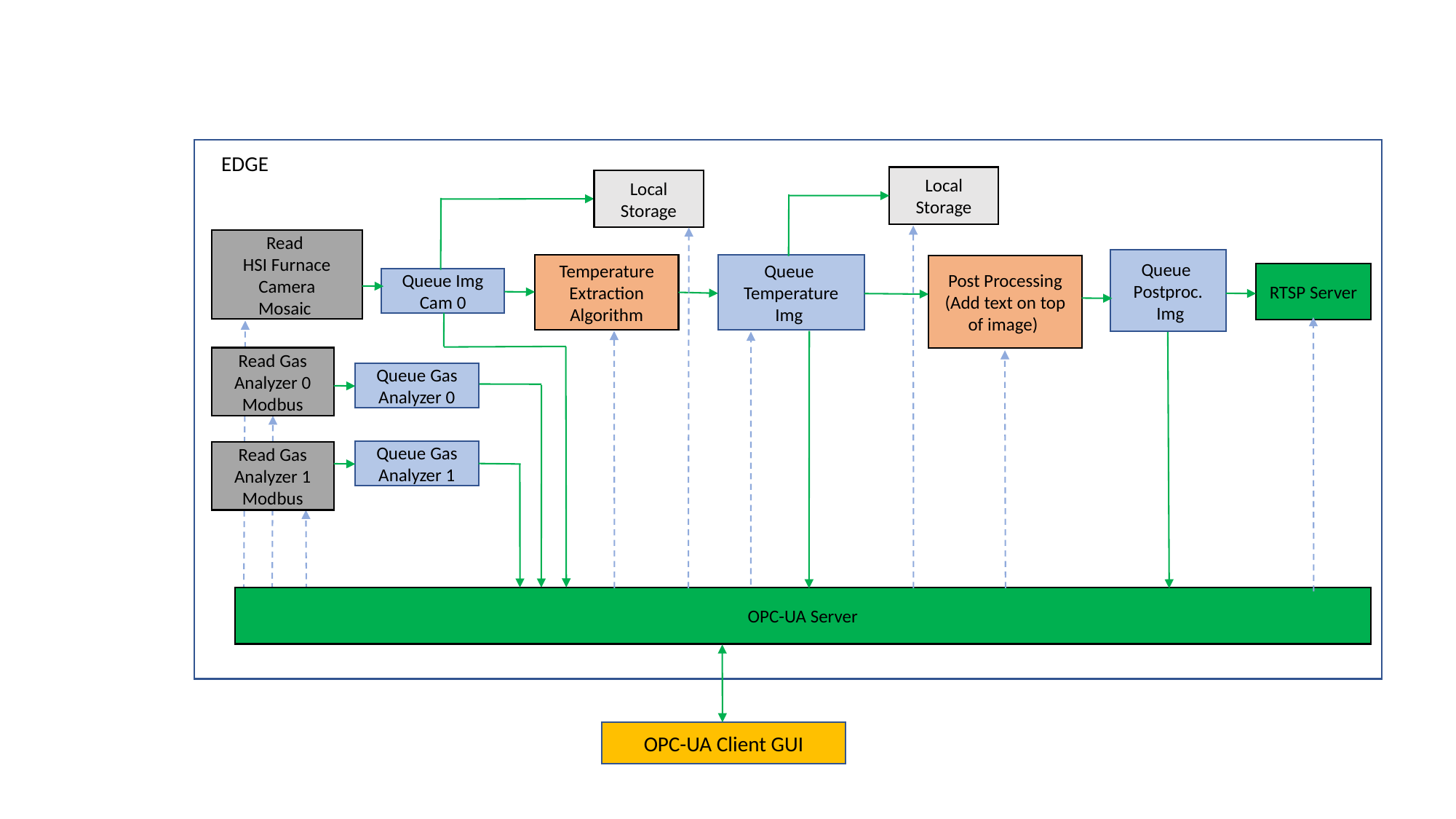

EDGE
Local Storage
Local Storage
Read
HSI Furnace Camera
Mosaic
Queue
Postproc.
 Img
Queue
Temperature Img
Temperature
Extraction Algorithm
Post Processing
(Add text on top of image)
RTSP Server
Queue Img Cam 0
Read Gas Analyzer 0
Modbus
Queue Gas Analyzer 0
Queue Gas Analyzer 1
Read Gas Analyzer 1
Modbus
OPC-UA Server
OPC-UA Client GUI